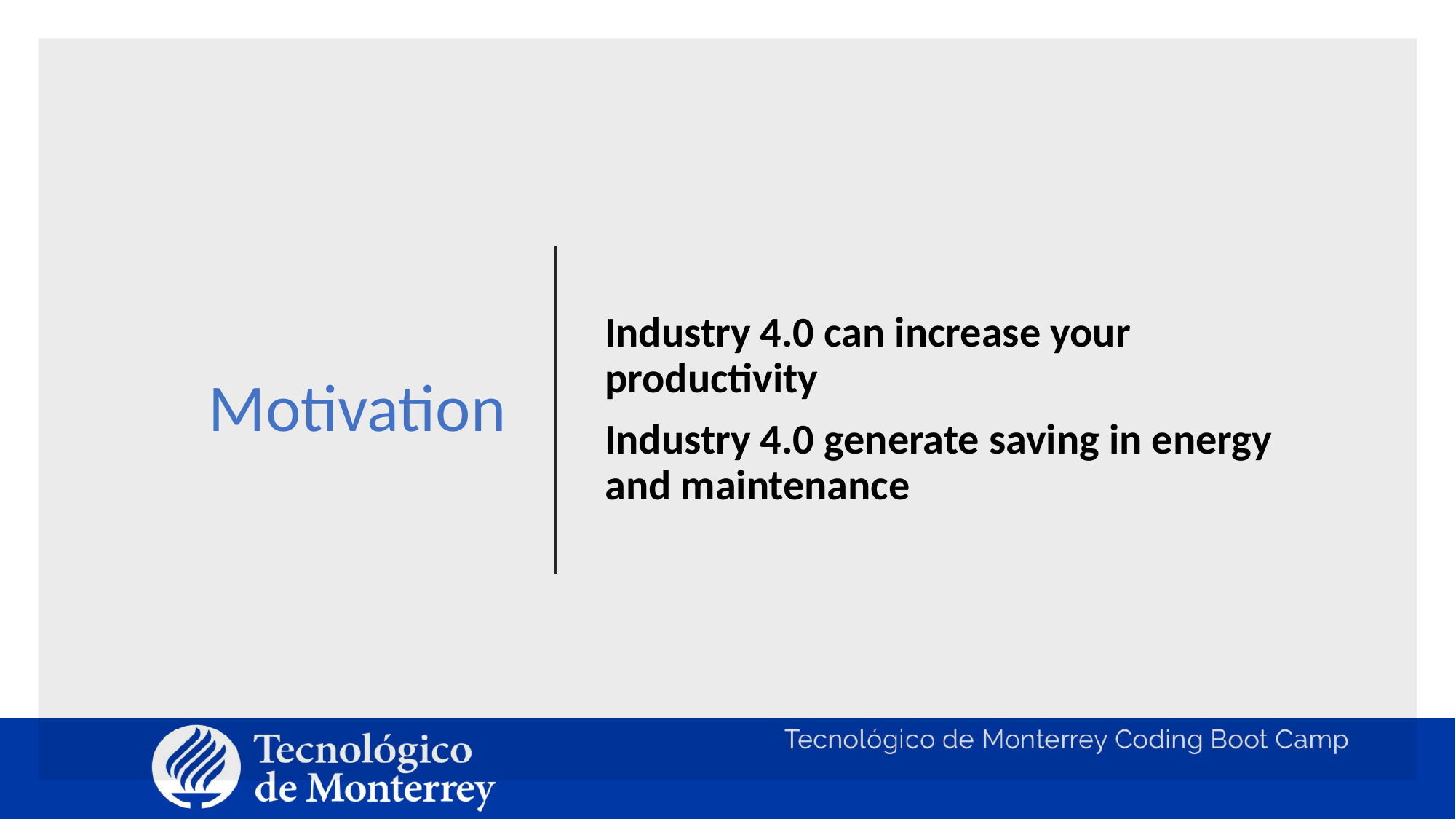

# Motivation
Industry 4.0 can increase your productivity
Industry 4.0 generate saving in energy and maintenance